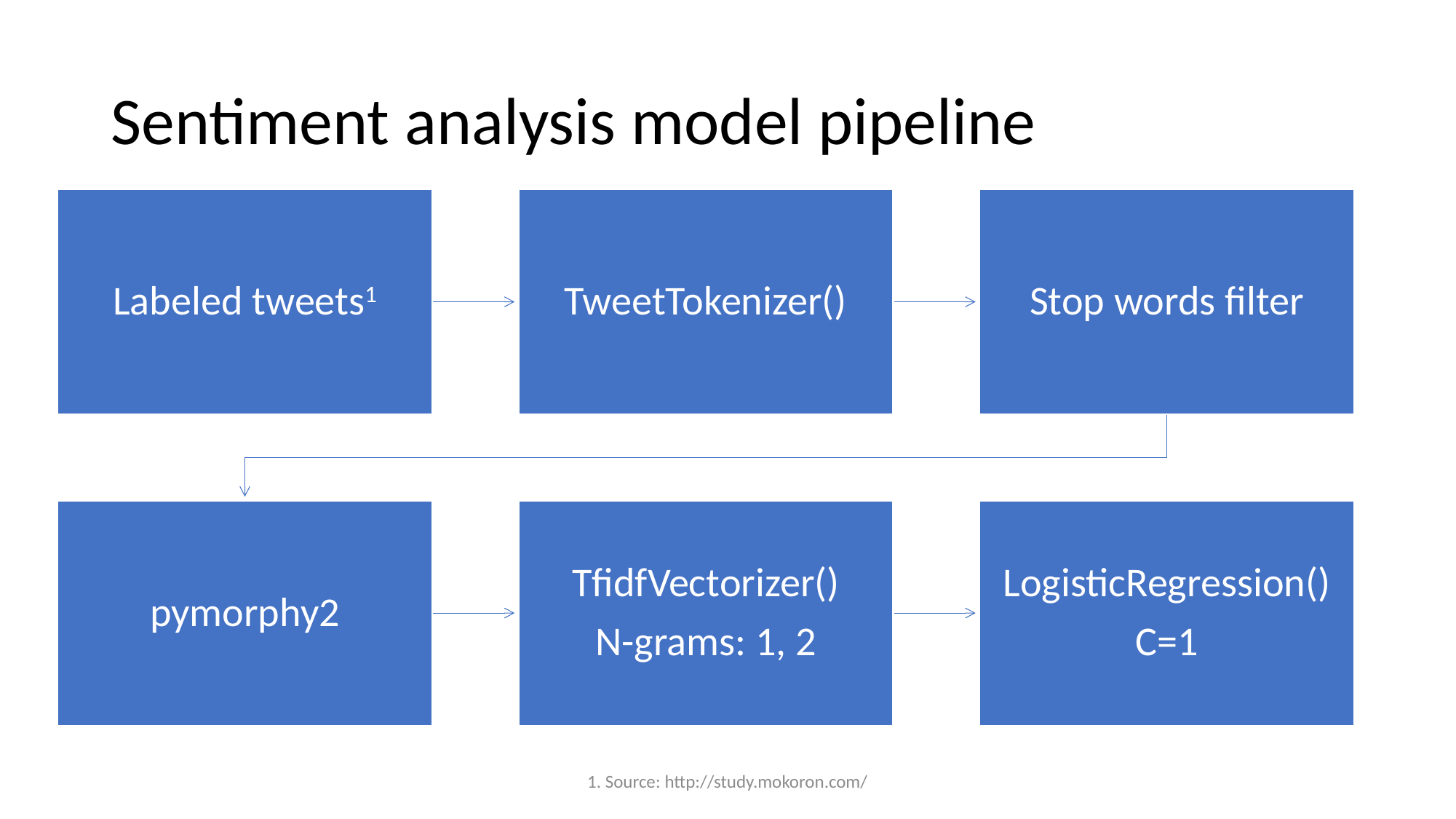

# Sentiment analysis model pipeline

Labeled tweets1

TweetTokenizer()

Stop words filter

pymorphy2

TfidfVectorizer()
N-grams: 1, 2
LogisticRegression()
C=1
1. Source: http://study.mokoron.com/